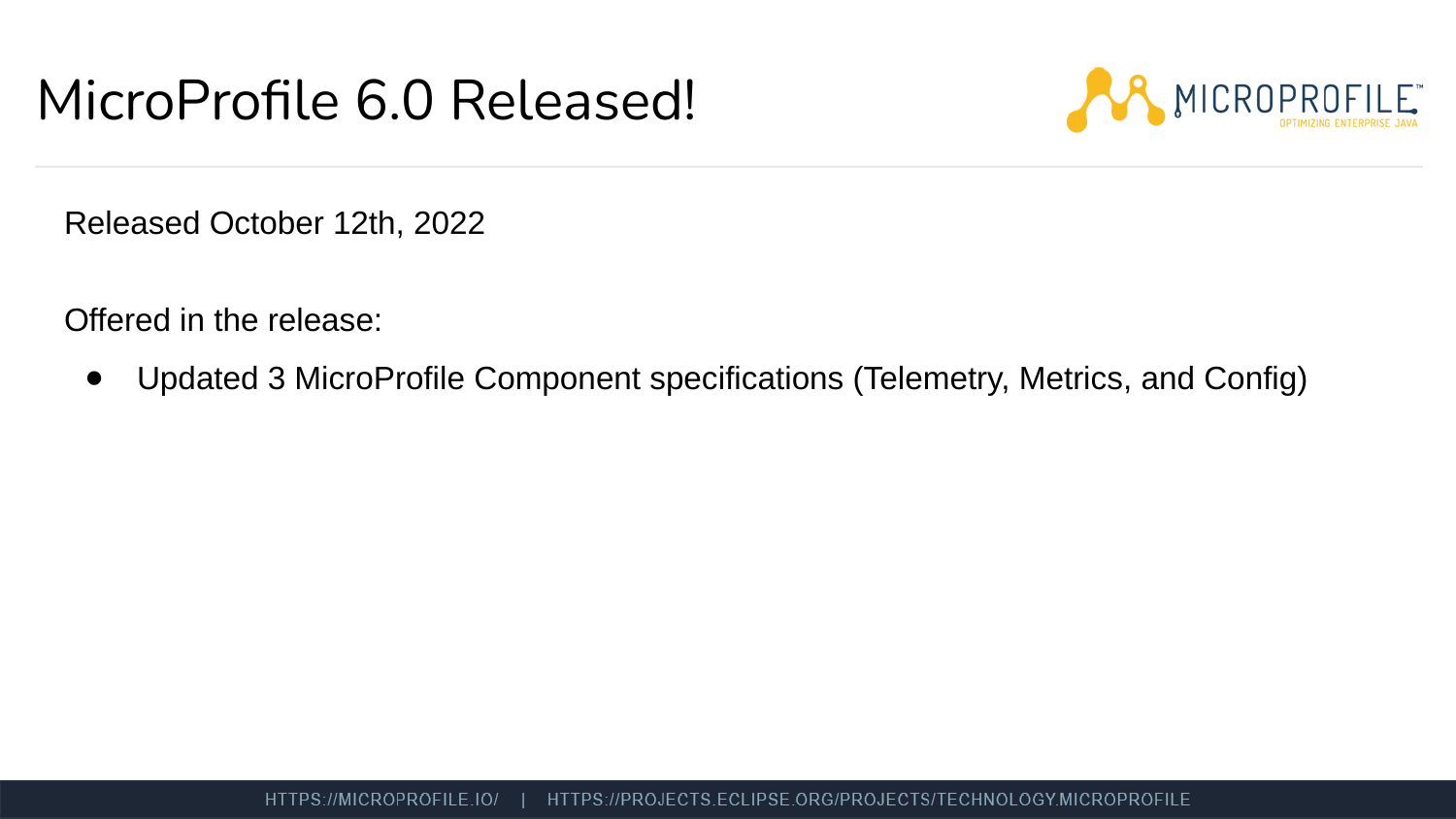

# MicroProfile 6.0 Released!
Released October 12th, 2022

Offered in the release:
Updated 3 MicroProfile Component specifications (Telemetry, Metrics, and Config)